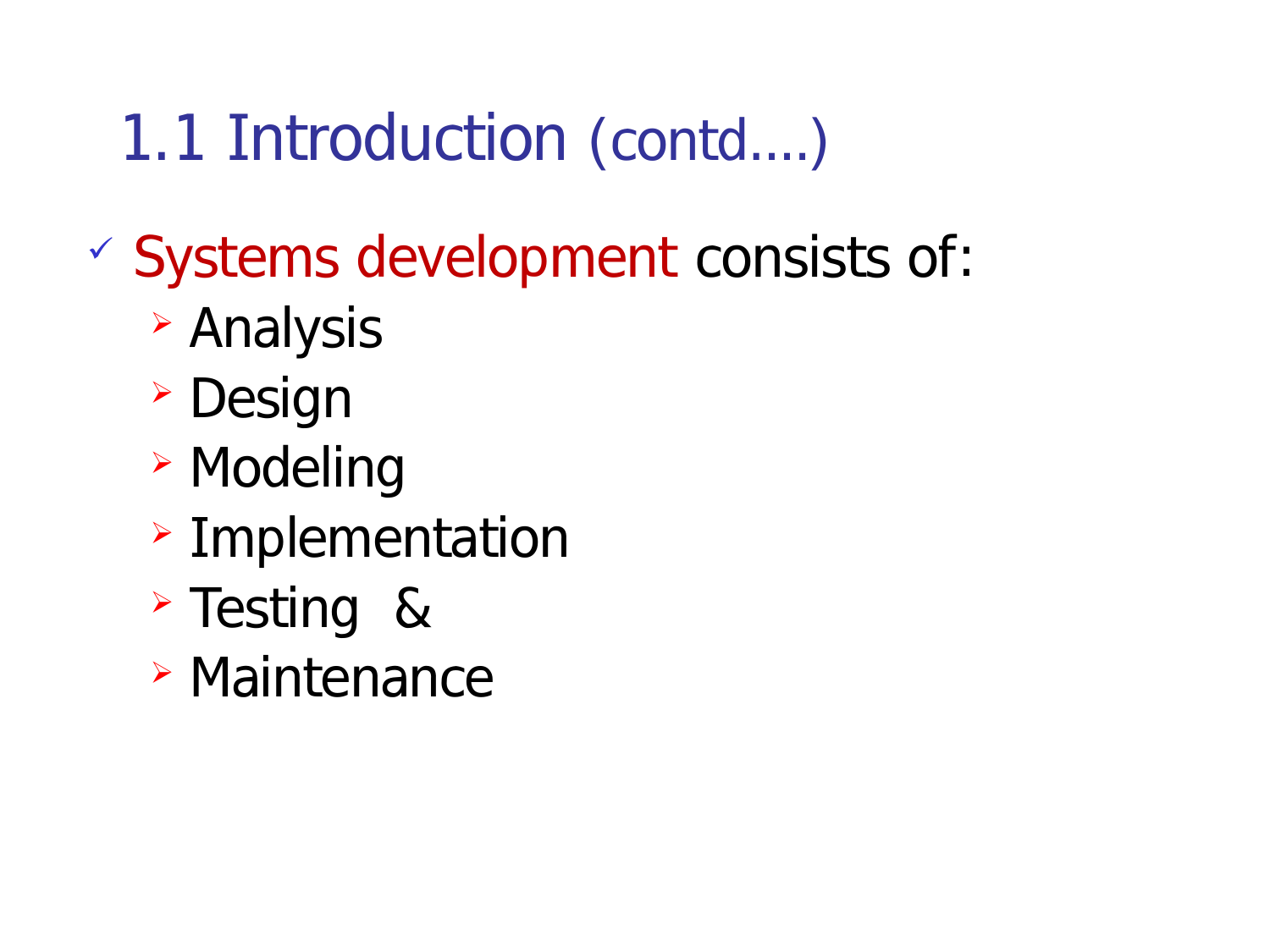

# 1.1 Introduction (contd….)
Systems development consists of:
Analysis
Design
Modeling
Implementation
Testing  &
Maintenance